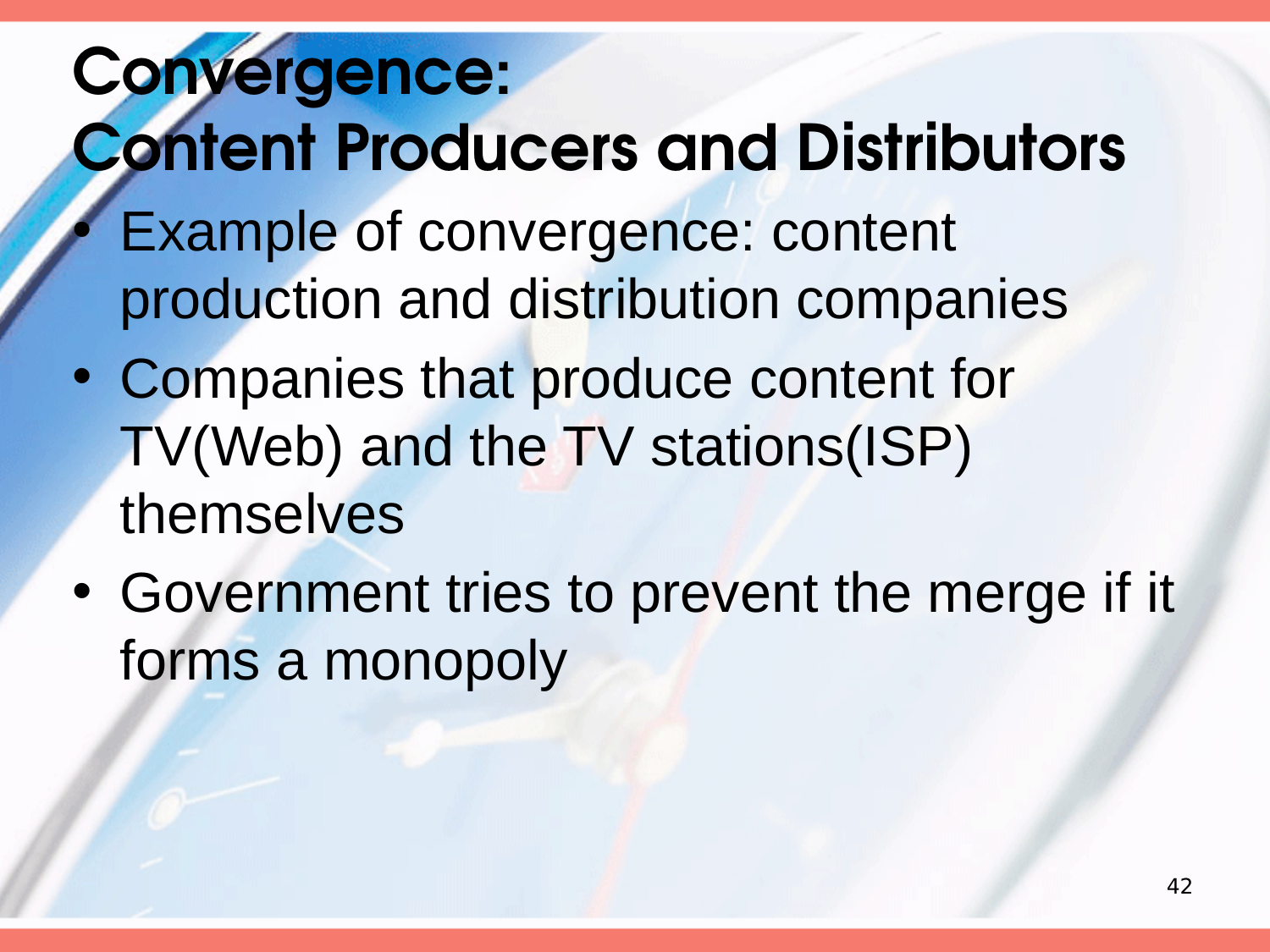

# Convergence: Content Producers and Distributors
Example of convergence: content production and distribution companies
Companies that produce content for TV(Web) and the TV stations(ISP) themselves
Government tries to prevent the merge if it forms a monopoly
42